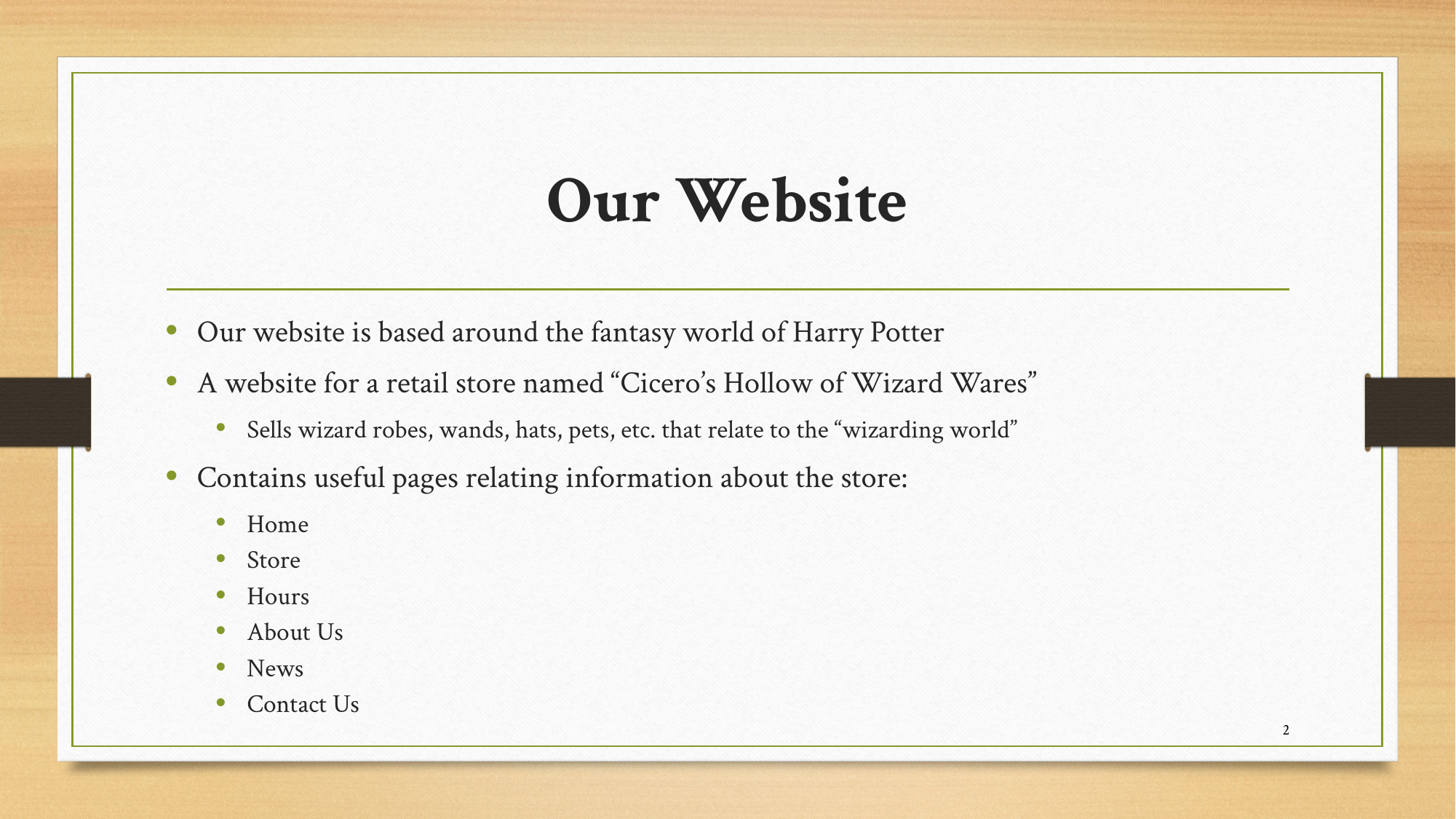

# Our Website
Our website is based around the fantasy world of Harry Potter
A website for a retail store named “Cicero’s Hollow of Wizard Wares”
Sells wizard robes, wands, hats, pets, etc. that relate to the “wizarding world”
Contains useful pages relating information about the store:
Home
Store
Hours
About Us
News
Contact Us

2